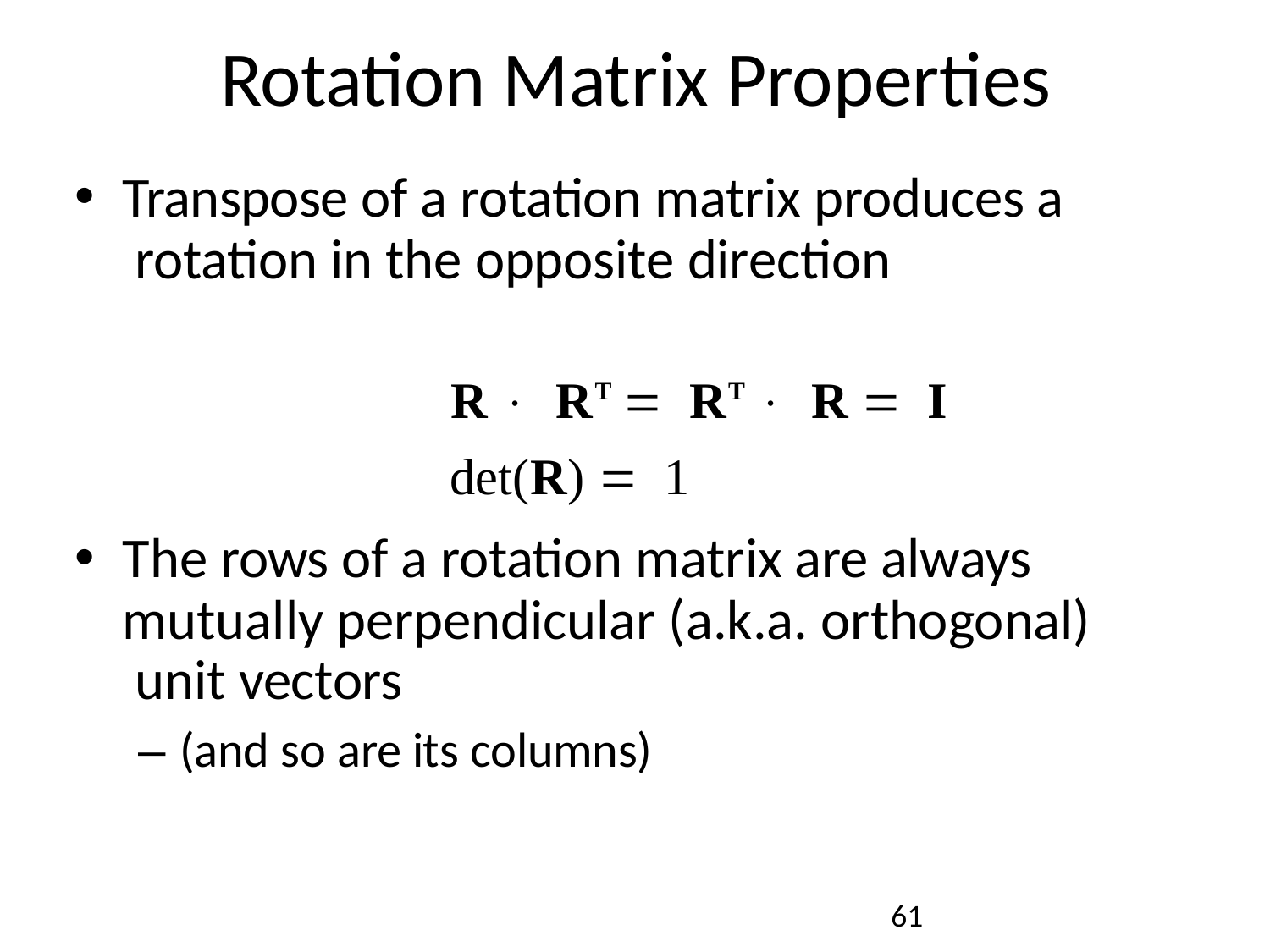

# Rotation Matrix Properties
Transpose of a rotation matrix produces a  rotation in the opposite direction

R ⋅ RT = RT ⋅ R = I
det(R) = 1
The rows of a rotation matrix are always  mutually perpendicular (a.k.a. orthogonal)  unit vectors
– (and so are its columns)
61